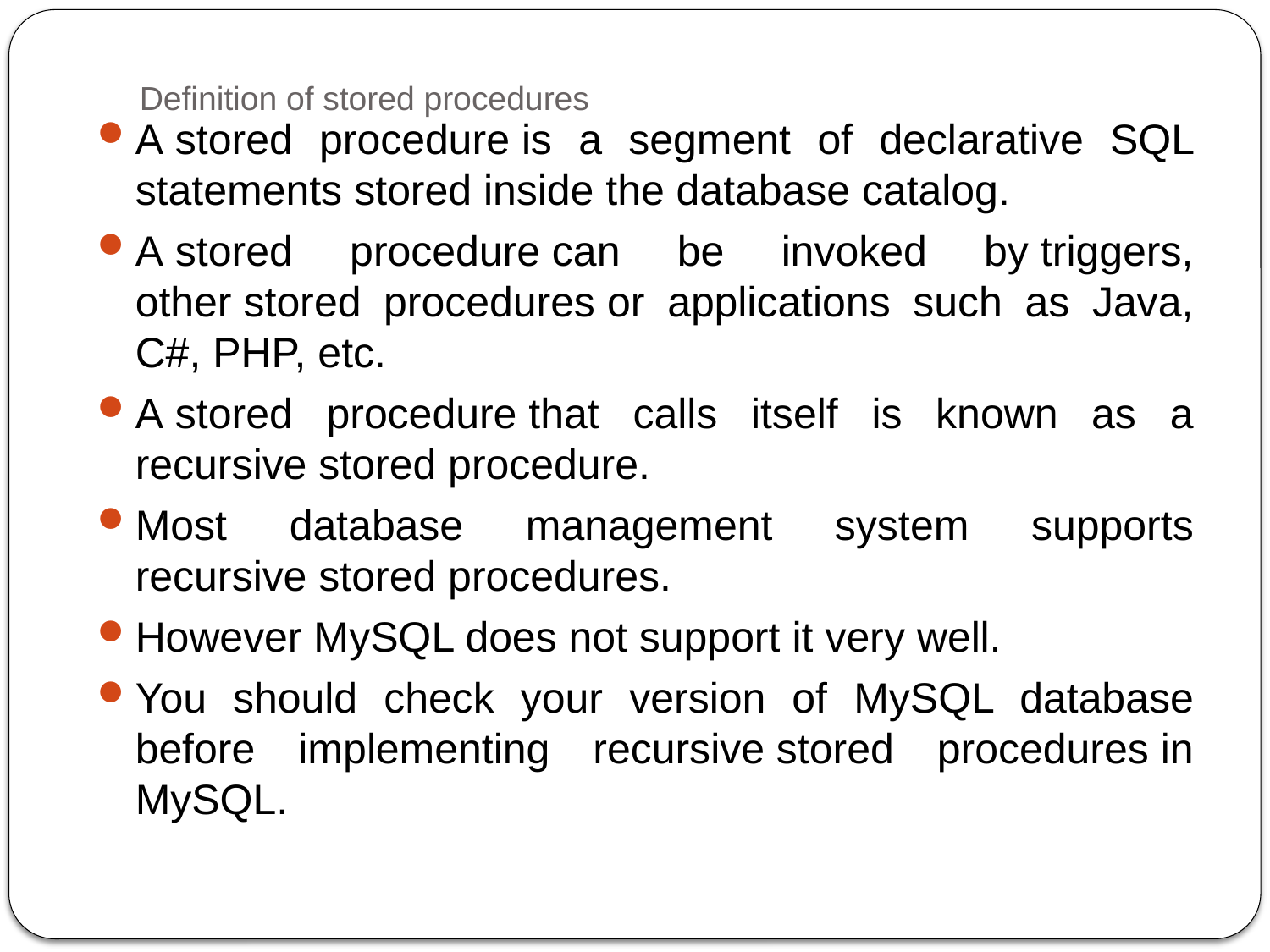

# Definition of stored procedures
A stored procedure is a segment of declarative SQL statements stored inside the database catalog.
A stored procedure can be invoked by triggers, other stored procedures or applications such as Java, C#, PHP, etc.
A stored procedure that calls itself is known as a recursive stored procedure.
Most database management system supports recursive stored procedures.
However MySQL does not support it very well.
You should check your version of MySQL database before implementing recursive stored procedures in MySQL.